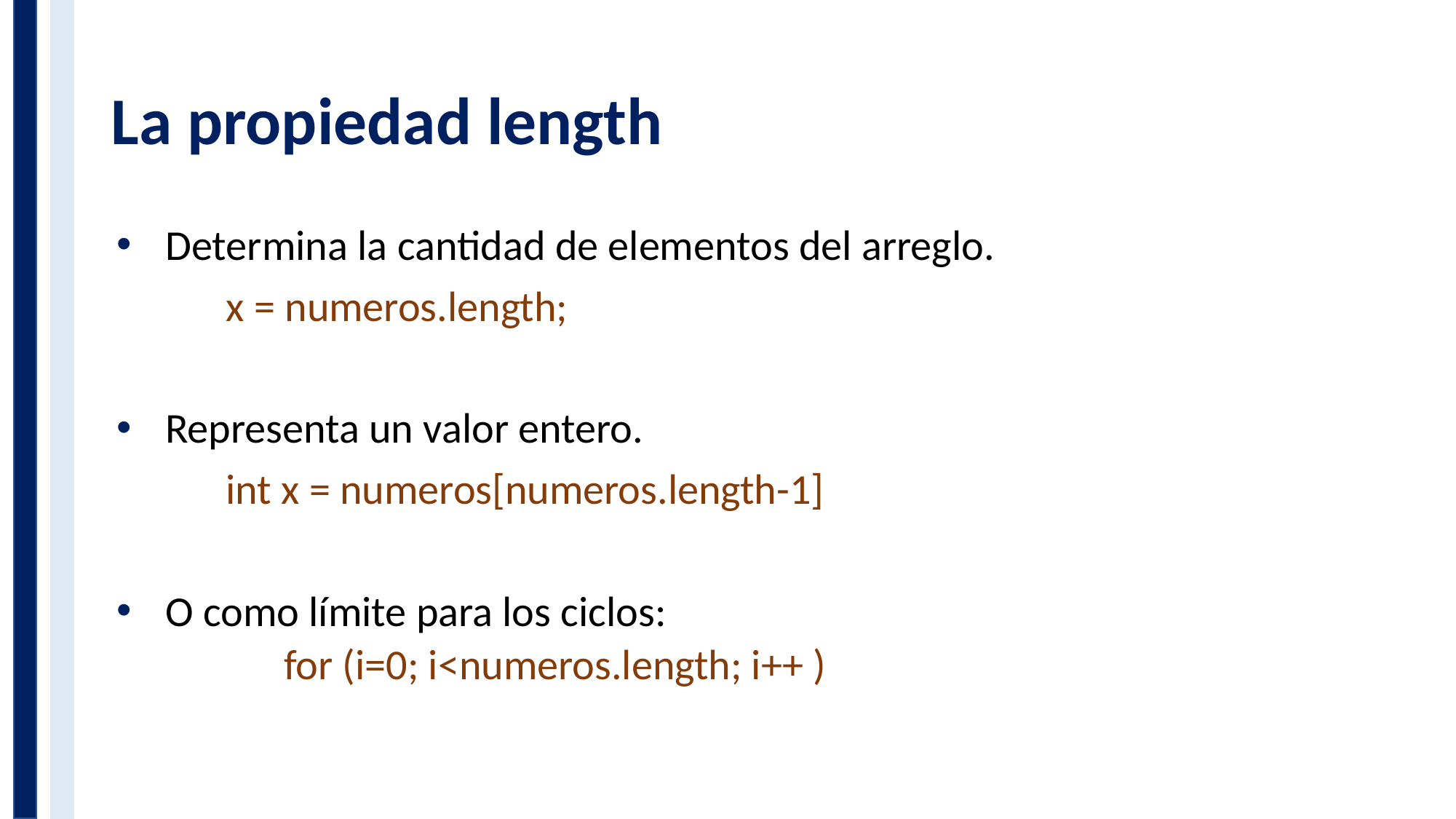

# La propiedad length
Determina la cantidad de elementos del arreglo.
	x = numeros.length;

Representa un valor entero.
	int x = numeros[numeros.length-1]

O como límite para los ciclos:
	for (i=0; i<numeros.length; i++ )